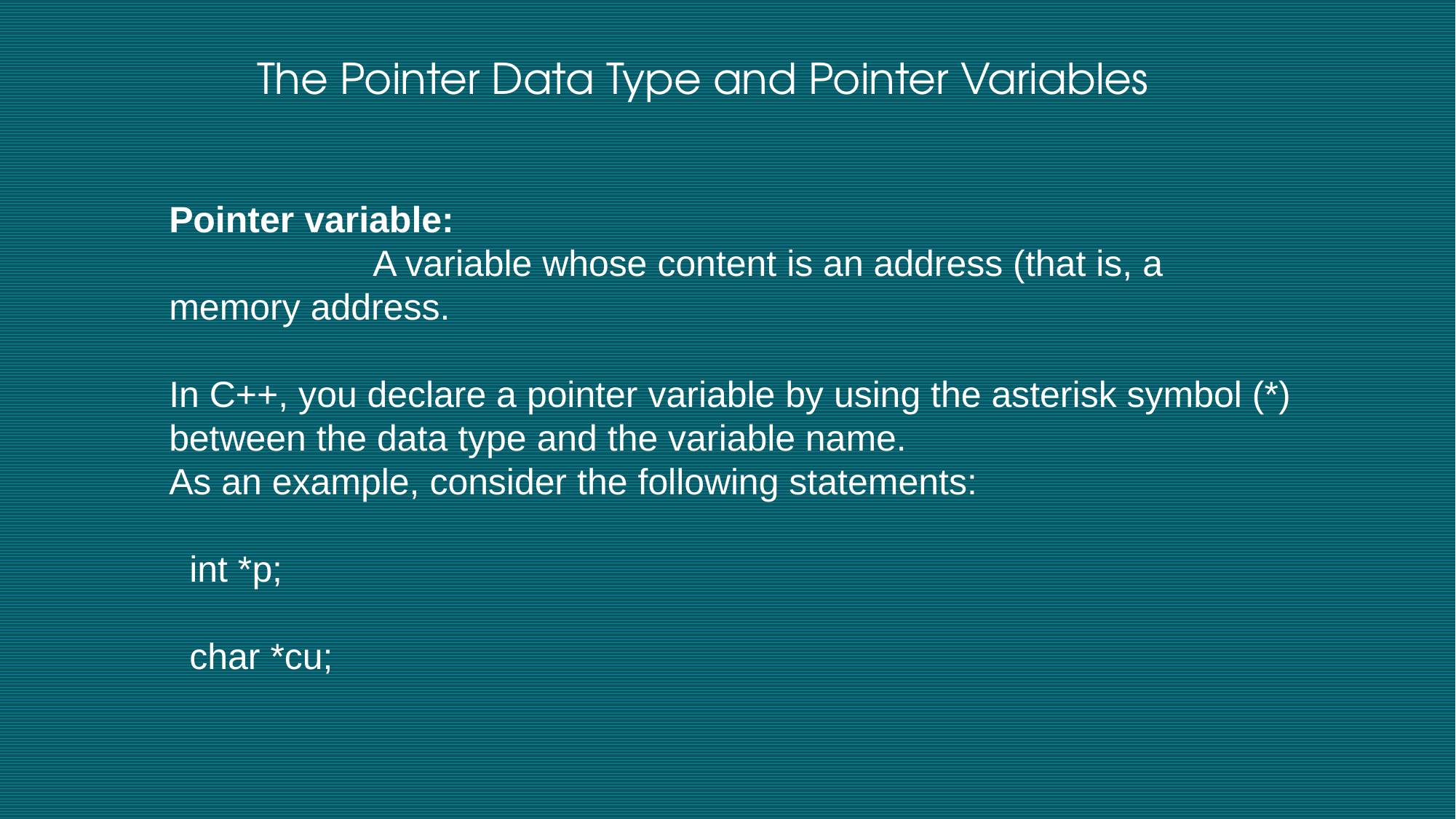

The Pointer Data Type and Pointer Variables
Pointer variable:
                    A variable whose content is an address (that is, a memory address.

In C++, you declare a pointer variable by using the asterisk symbol (*) between the data type and the variable name.
As an example, consider the following statements:

  int *p;

  char *cu;